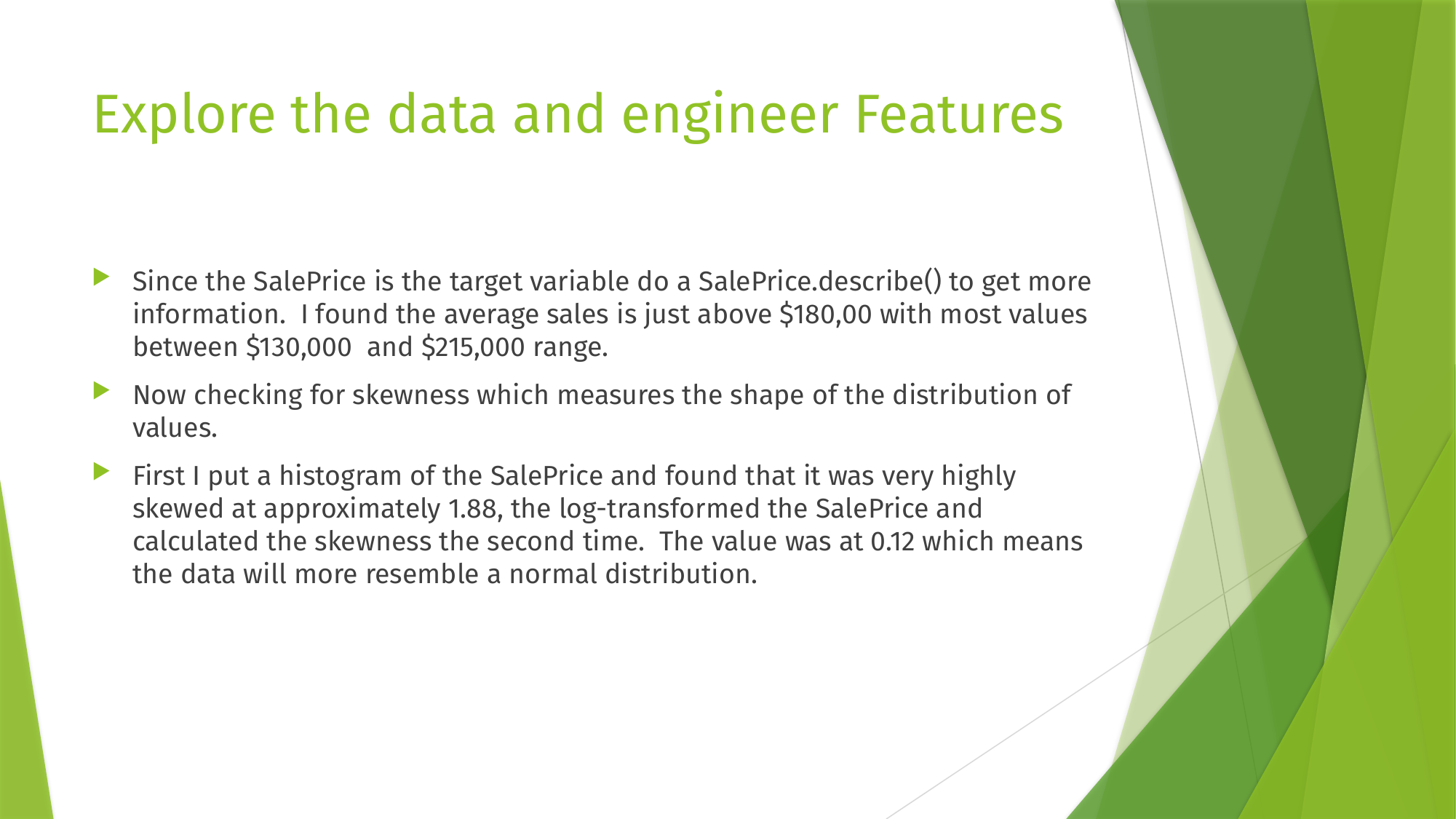

# Explore the data and engineer Features
Since the SalePrice is the target variable do a SalePrice.describe() to get more information.  I found the average sales is just above $180,00 with most values between $130,000  and $215,000 range.
Now checking for skewness which measures the shape of the distribution of values.
First I put a histogram of the SalePrice and found that it was very highly skewed at approximately 1.88, the log-transformed the SalePrice and calculated the skewness the second time.  The value was at 0.12 which means the data will more resemble a normal distribution.